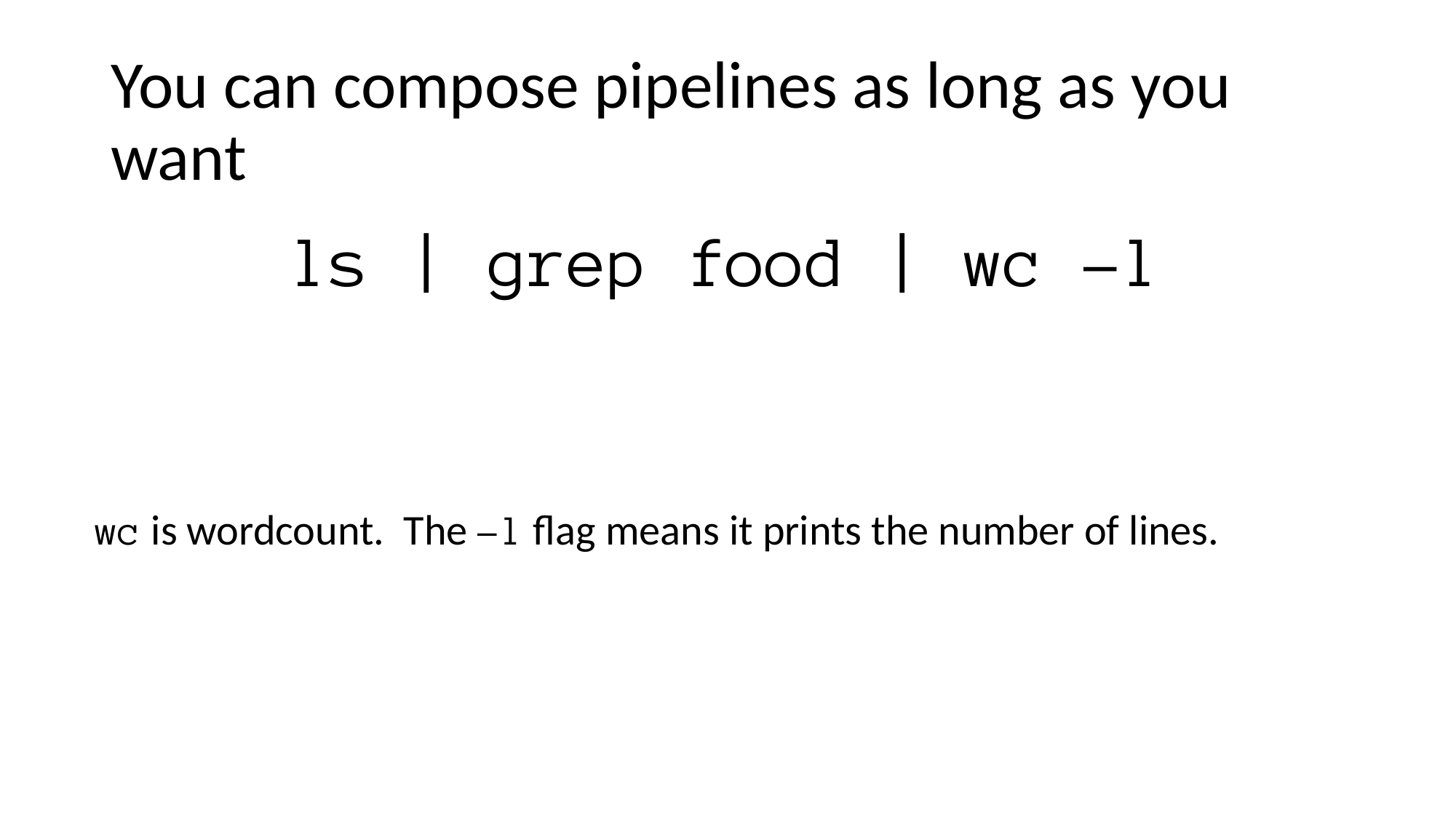

# You can compose pipelines as long as you want
ls | grep food | wc -l
wc is wordcount.  The -l flag means it prints the number of lines.